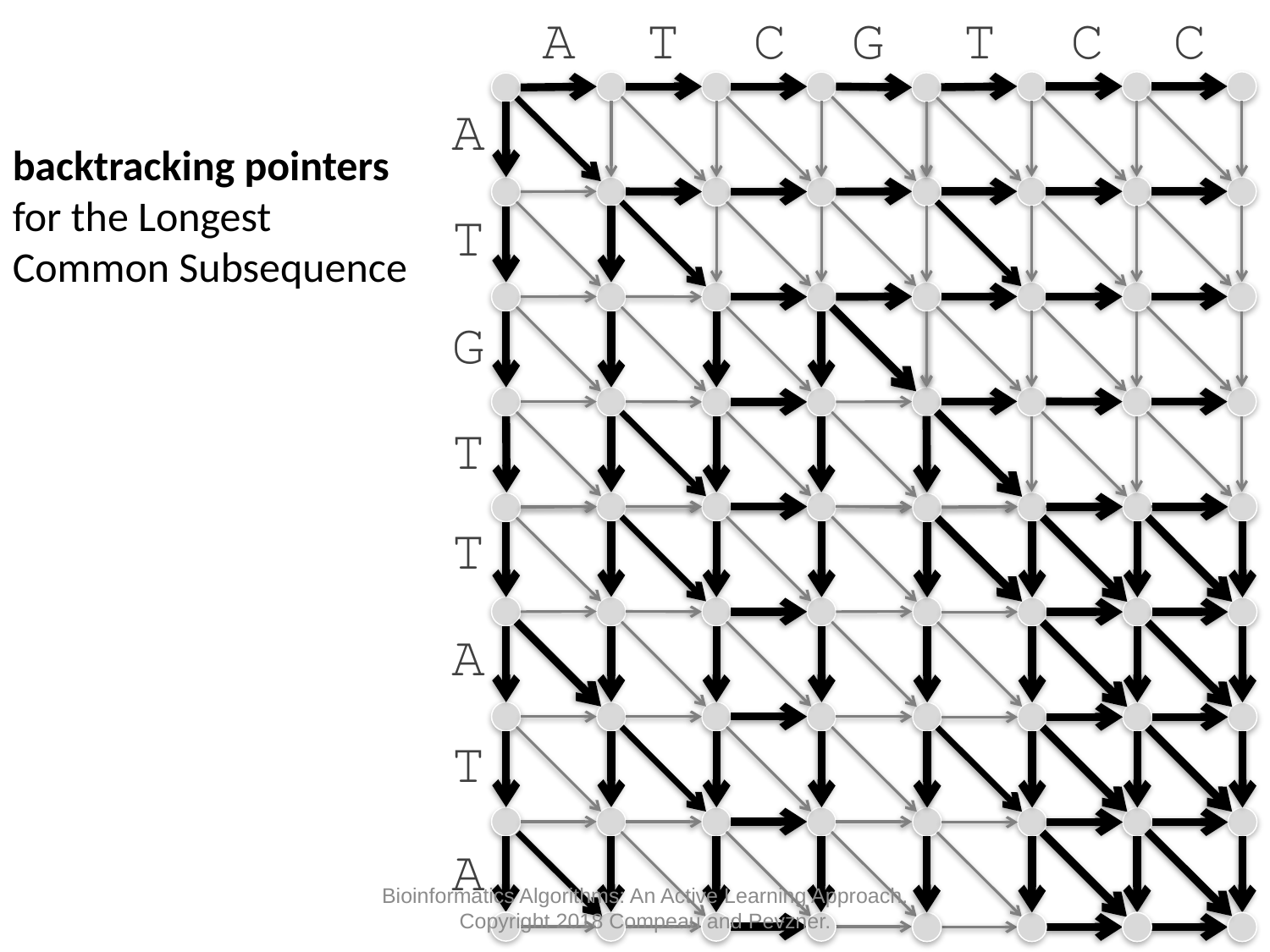

A
T
C
G
T
C
C

A

T

G

T

T

A

T

A

backtracking pointers for the Longest Common Subsequence
Bioinformatics Algorithms: An Active Learning Approach. Copyright 2018 Compeau and Pevzner.